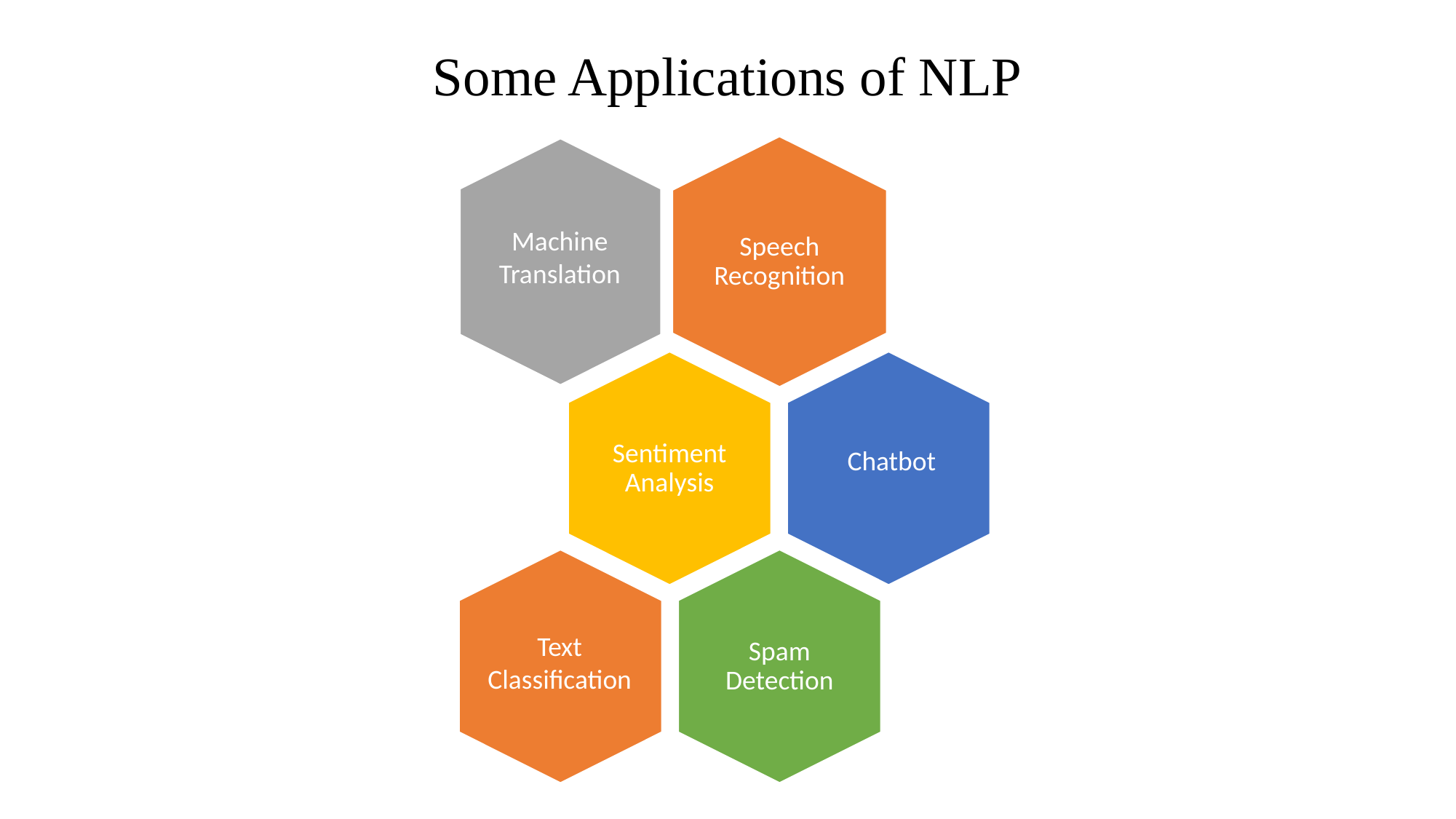

Some Applications of NLP
Speech Recognition

Sentiment Analysis

Spam Detection

Machine Translation
Chatbot
Text Classification